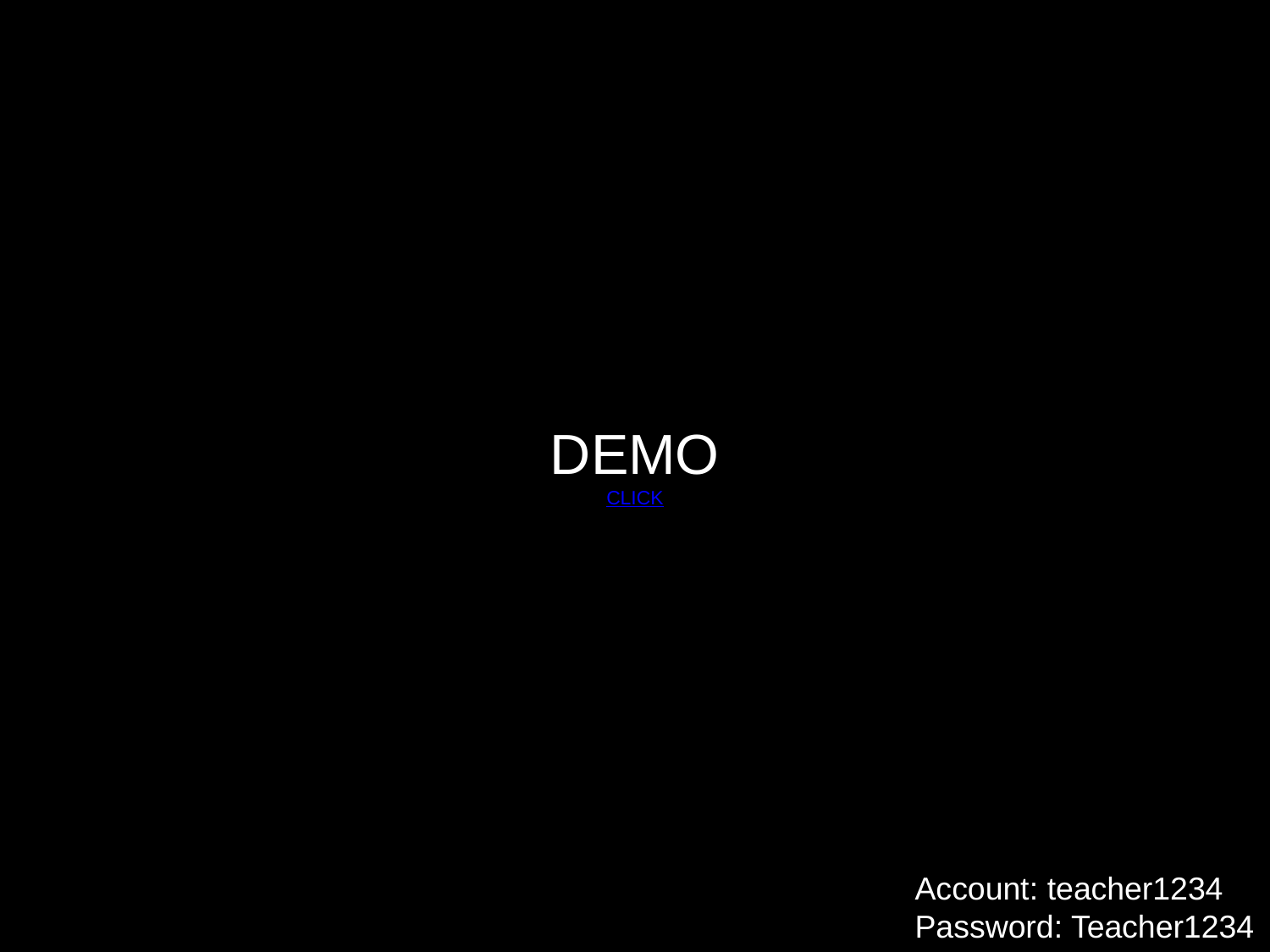

# DEMO CLICK
Account: teacher1234
Password: Teacher1234